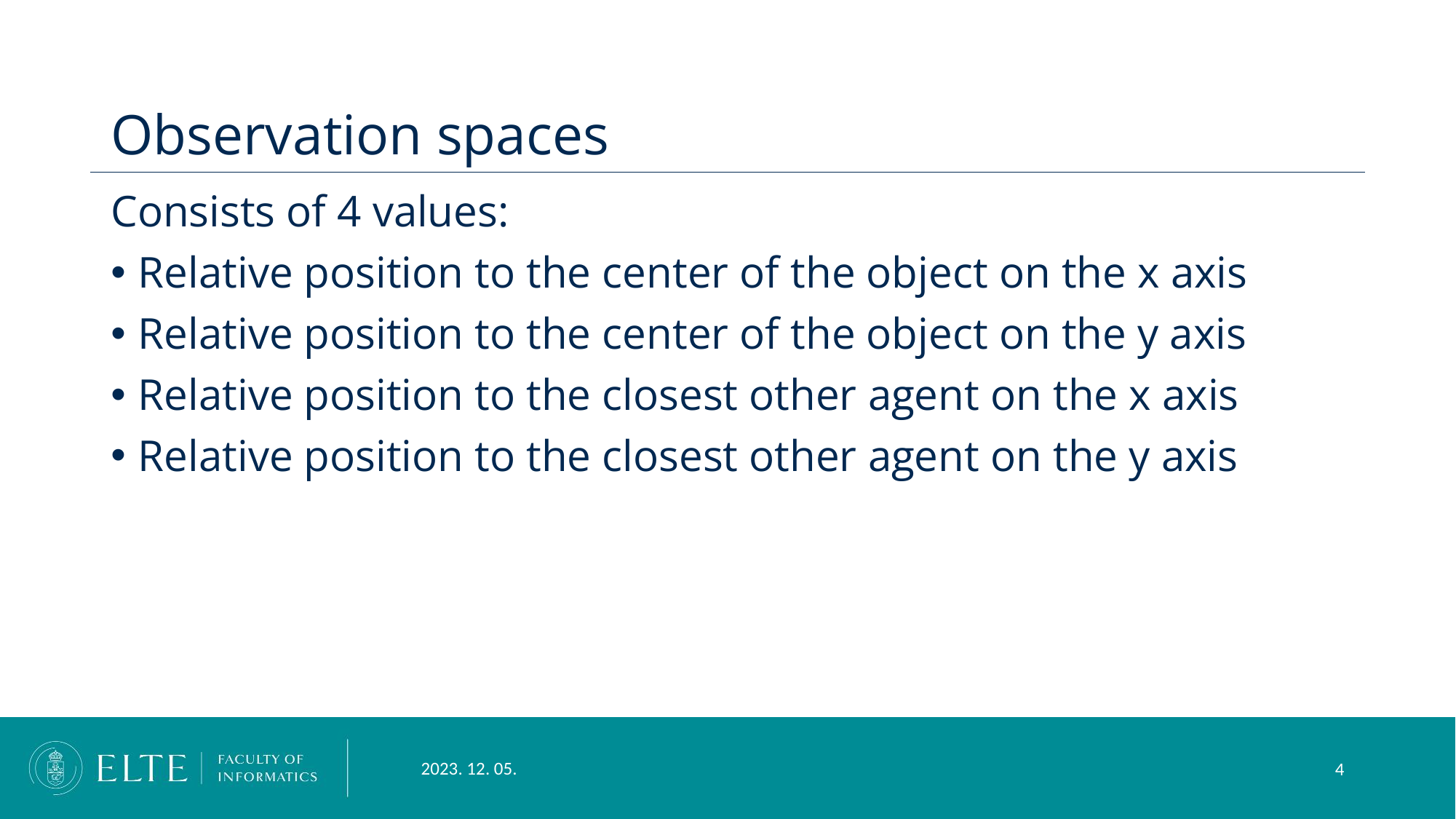

# Observation spaces
Consists of 4 values:
Relative position to the center of the object on the x axis
Relative position to the center of the object on the y axis
Relative position to the closest other agent on the x axis
Relative position to the closest other agent on the y axis

2023. 12. 05.

4